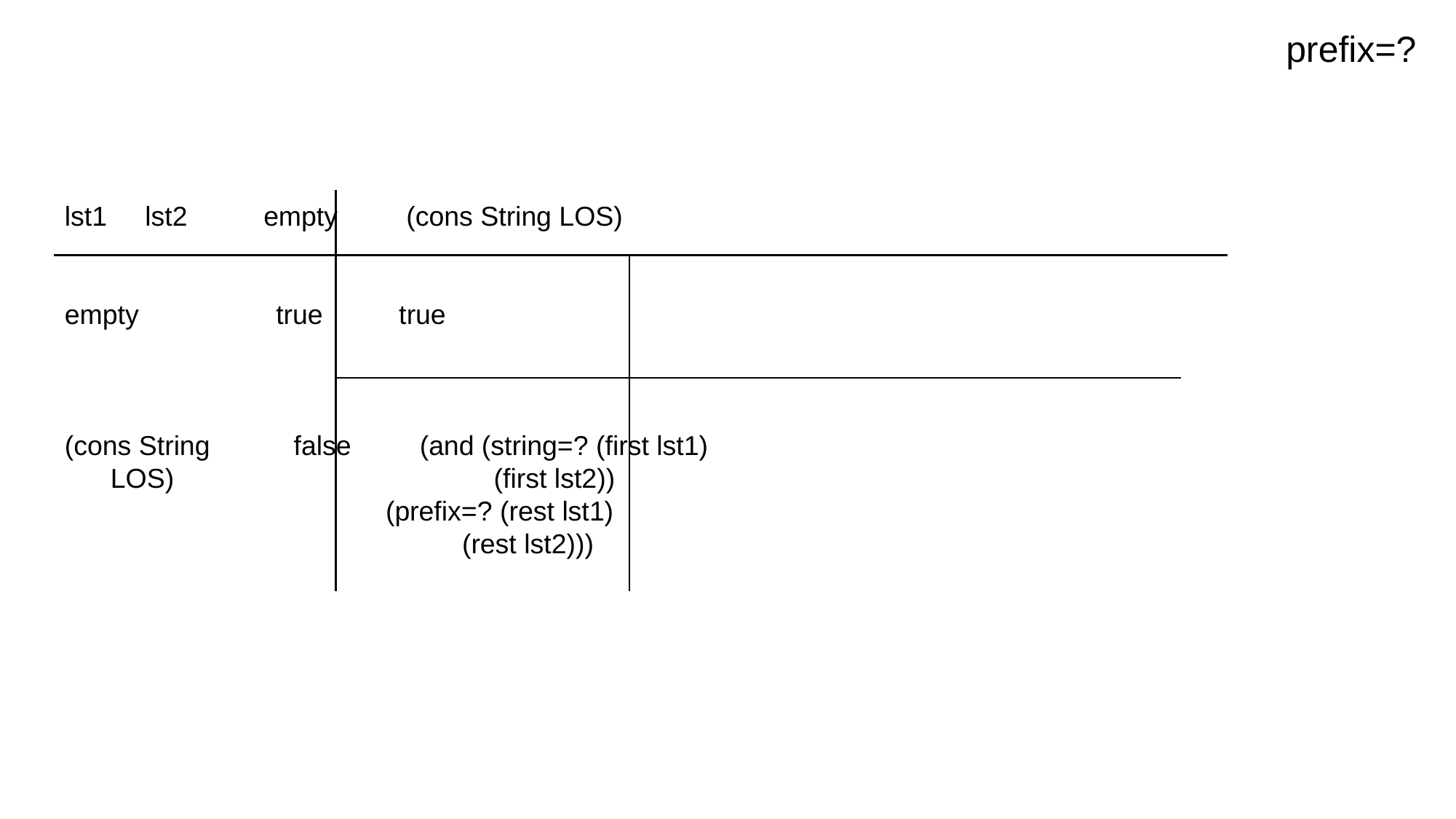

prefix=?

lst1     lst2          empty         (cons String LOS)

empty                  true          true

(cons String           false         (and (string=? (first lst1)
      LOS)                                          (first lst2))
                                          (prefix=? (rest lst1)
                                                    (rest lst2)))